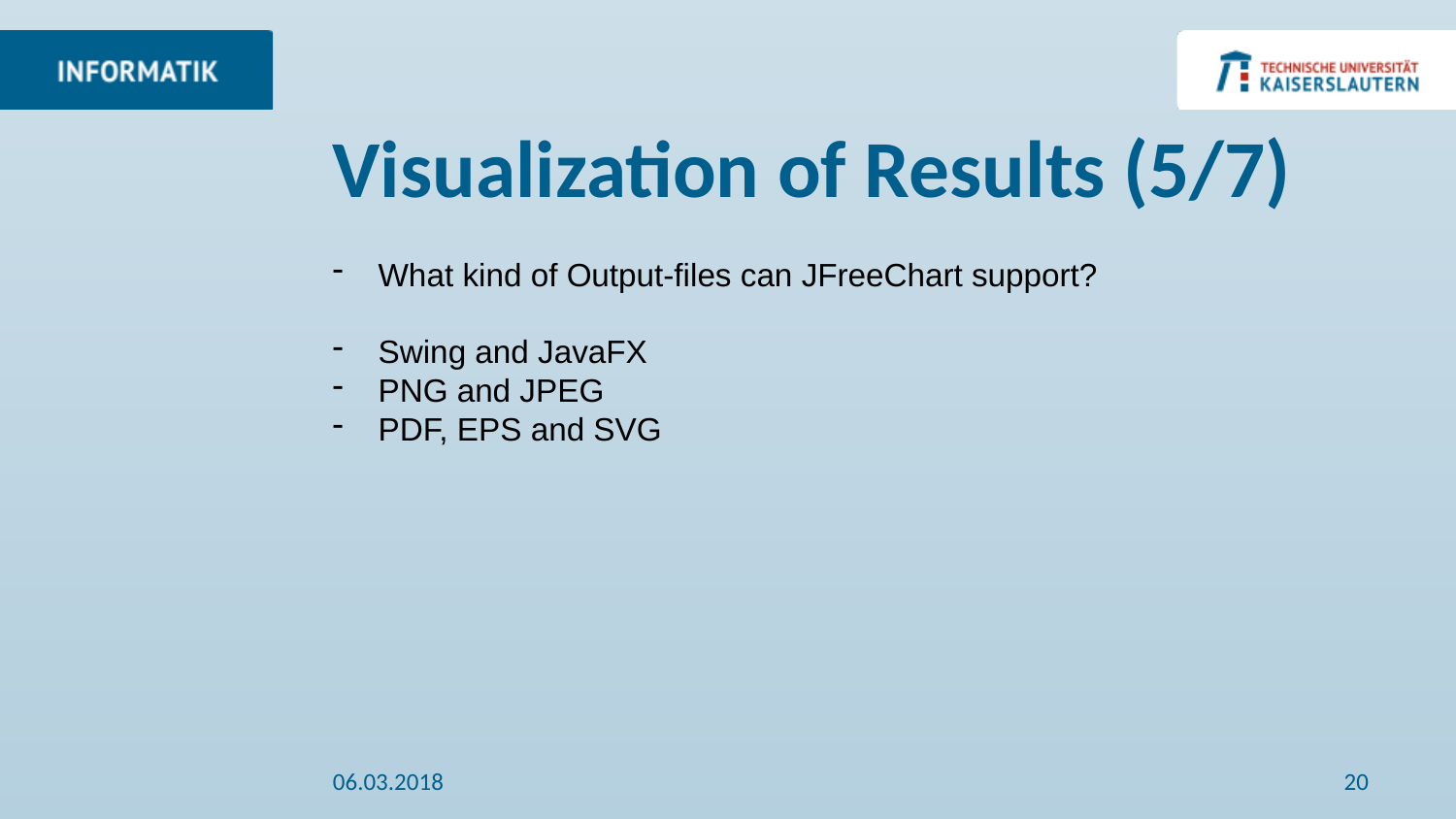

# Visualization of Results (5/7)
What kind of Output-files can JFreeChart support?

Swing and JavaFX
PNG and JPEG
PDF, EPS and SVG

06.03.2018
20